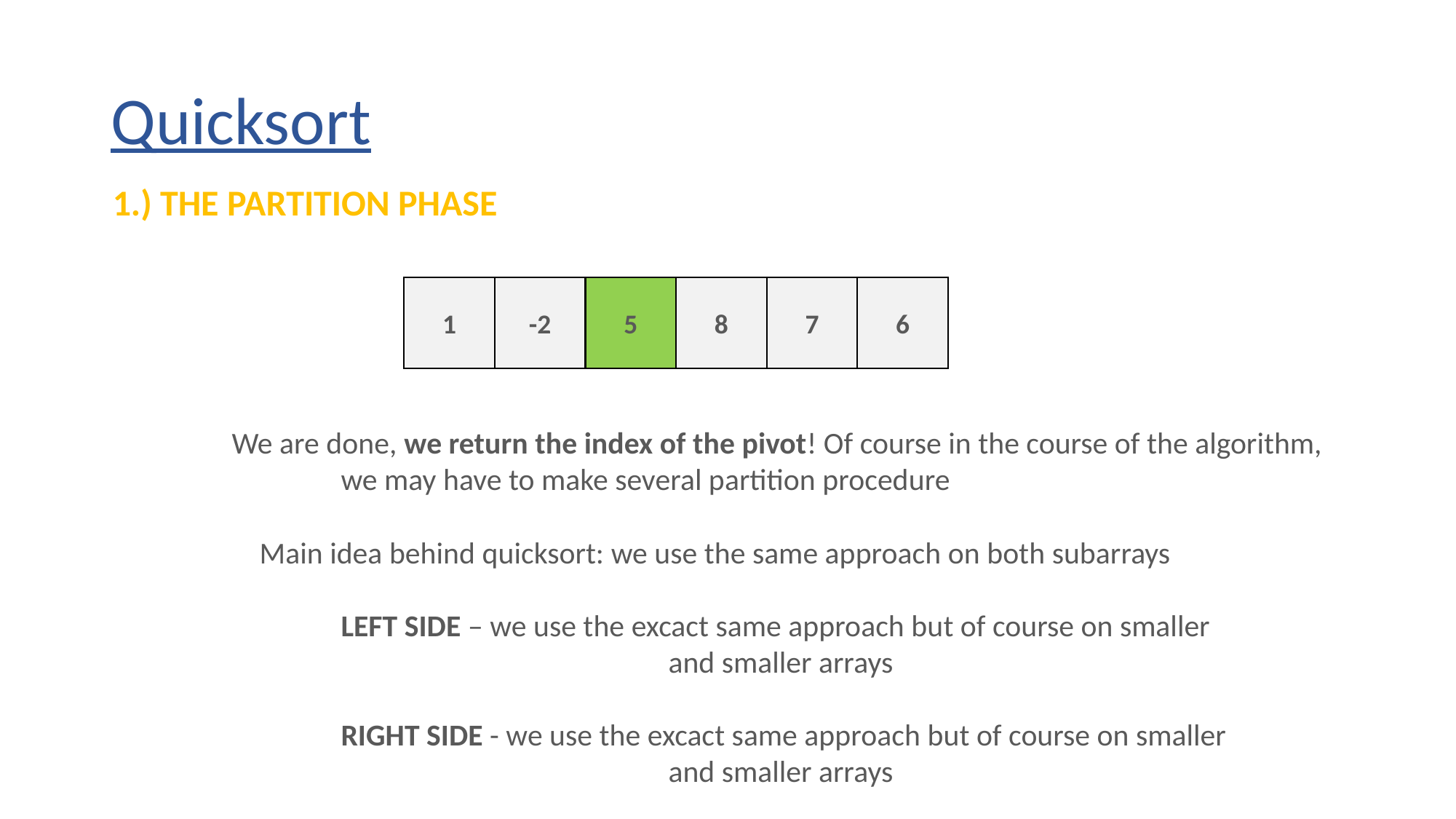

# Quicksort
1.) THE PARTITION PHASE
1
-2
5
8
7
6
We are done, we return the index of the pivot! Of course in the course of the algorithm,
	we may have to make several partition procedure

    Main idea behind quicksort: we use the same approach on both subarrays

	LEFT SIDE – we use the excact same approach but of course on smaller
				and smaller arrays

	RIGHT SIDE - we use the excact same approach but of course on smaller
				and smaller arrays